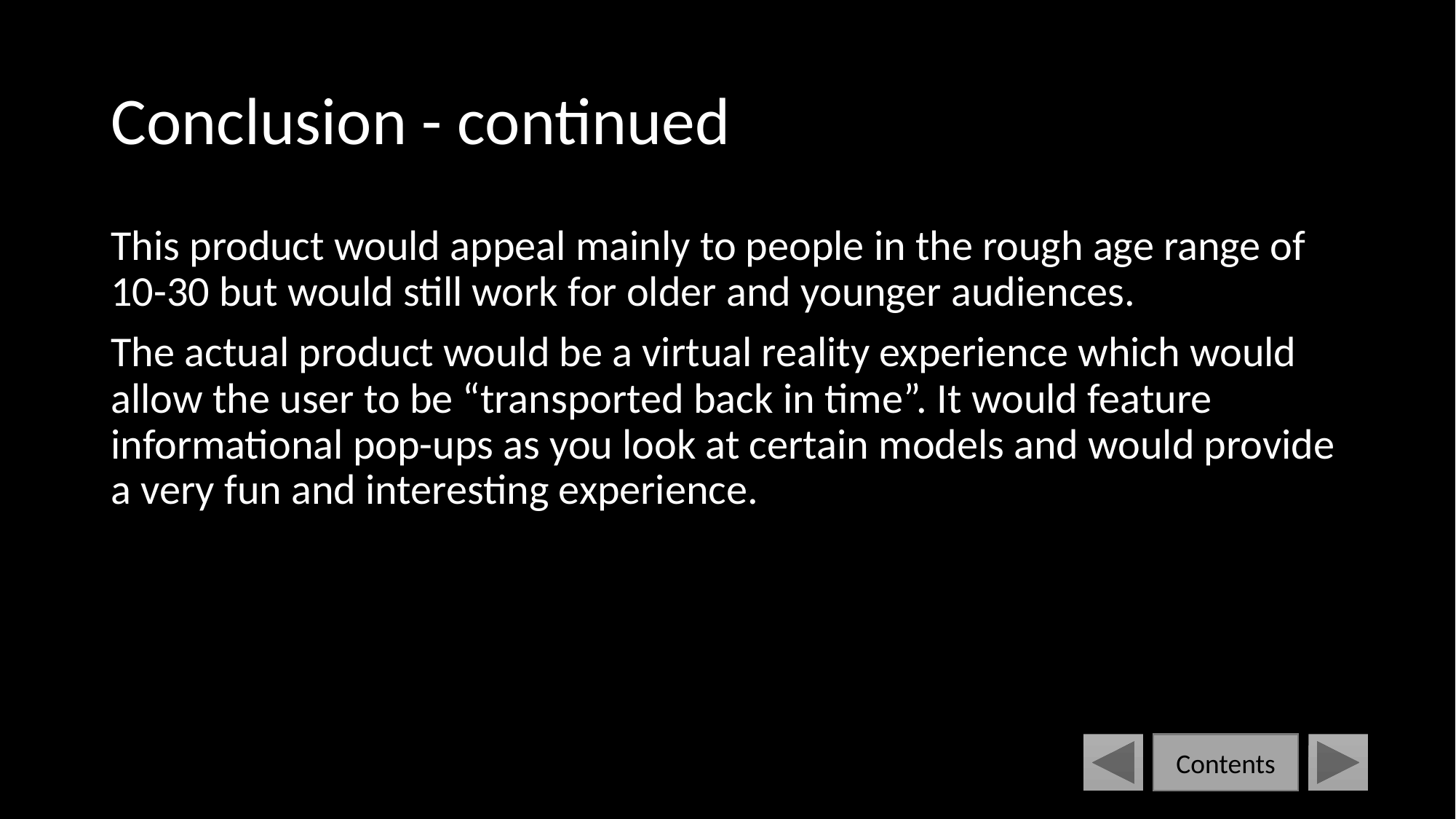

# Conclusion - continued
This product would appeal mainly to people in the rough age range of 10-30 but would still work for older and younger audiences.
The actual product would be a virtual reality experience which would allow the user to be “transported back in time”. It would feature informational pop-ups as you look at certain models and would provide a very fun and interesting experience.

Contents